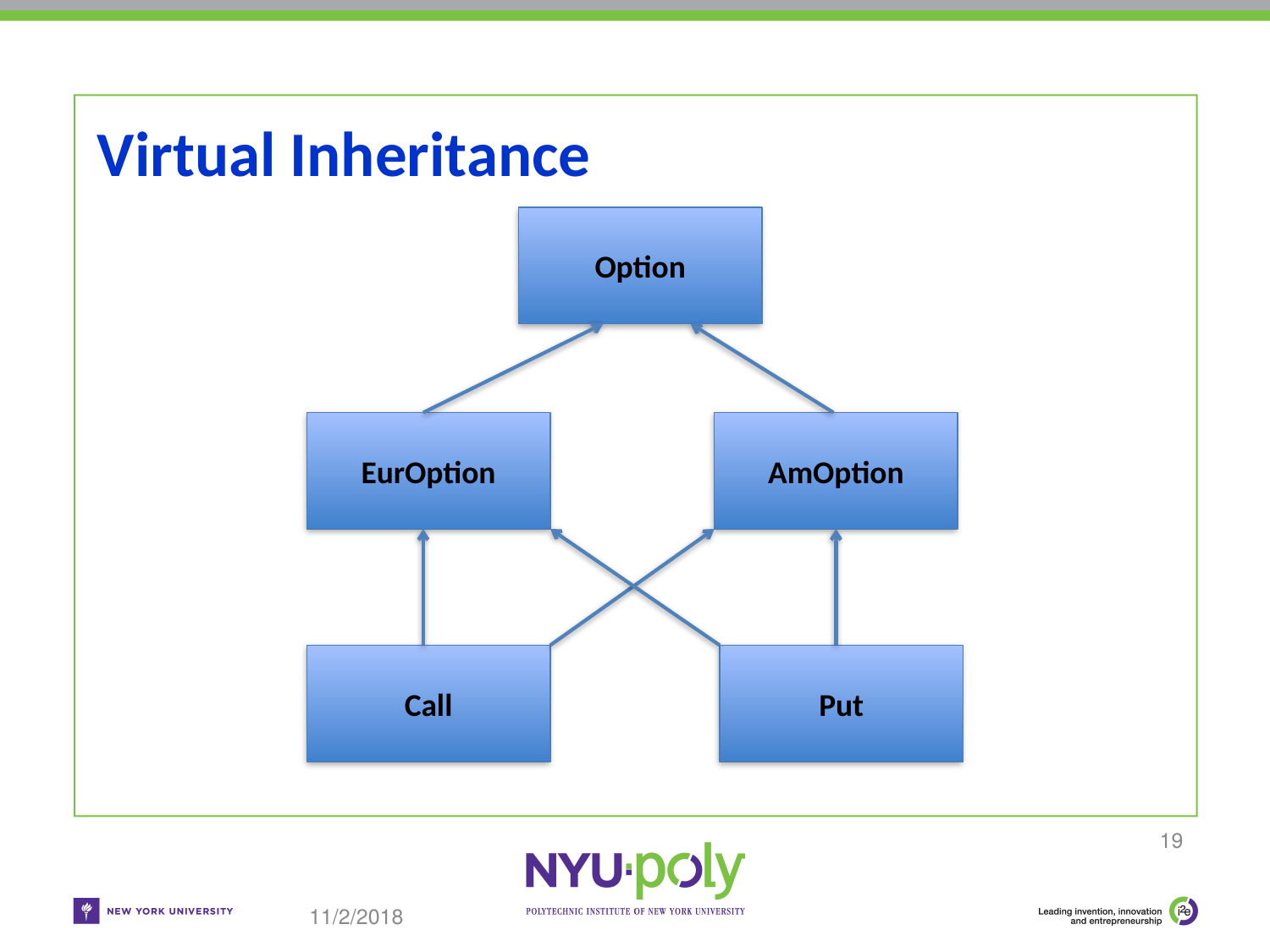

# Virtual Inheritance
Option
EurOption
AmOption
Call
Put
19
11/2/2018